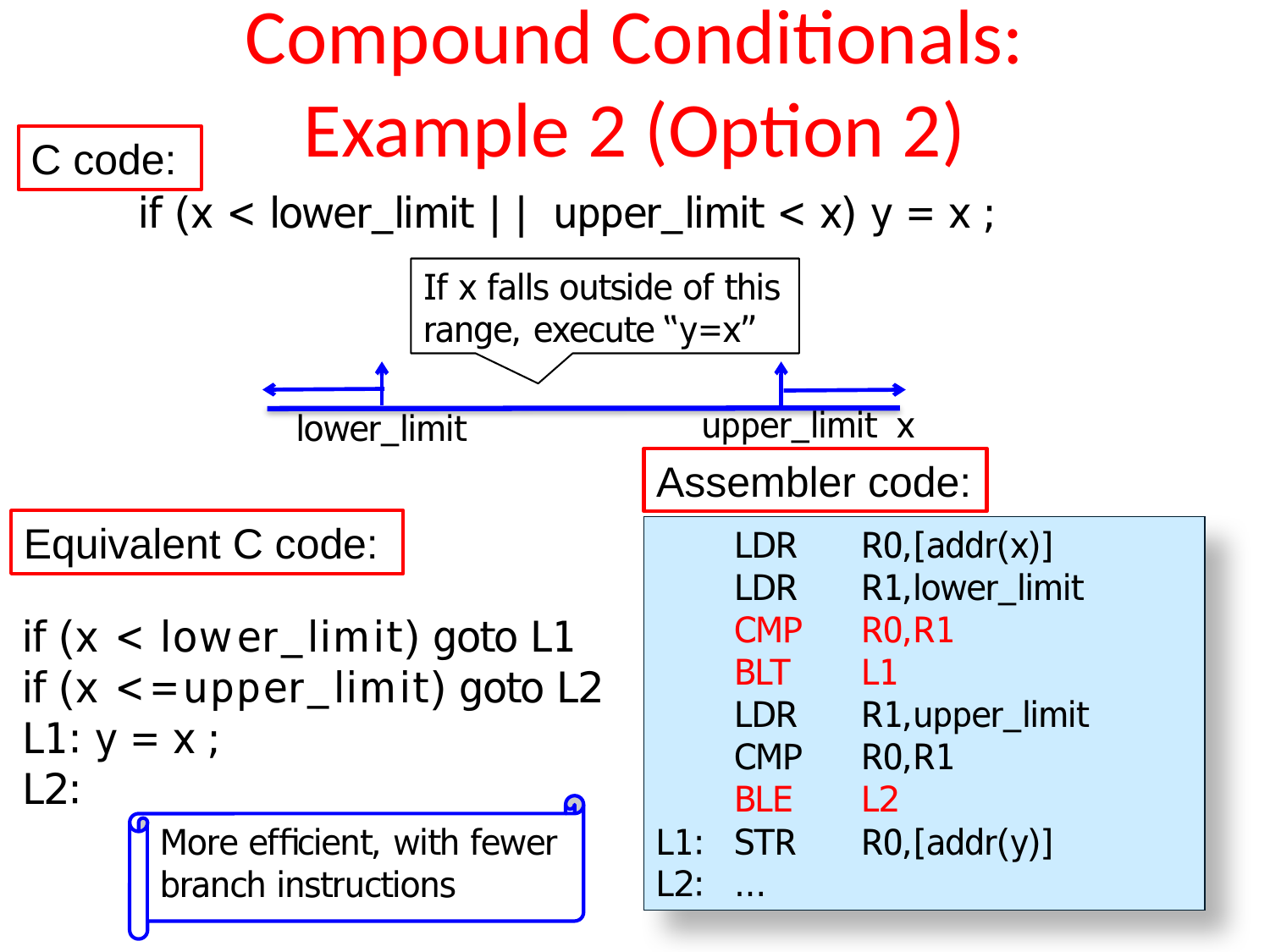

# Compound Conditionals: Example 2 (Option 2)
C code:
	if (x < lower_limit || upper_limit < x) y = x ;

If x falls outside of this range, execute “y=x”
x
upper_limit
lower_limit
Assembler code:
Equivalent C code:
	LDR	R0,[addr(x)]
	LDR	R1,lower_limit
	CMP	R0,R1
	BLT	L1
	LDR	R1,upper_limit
	CMP	R0,R1
	BLE	L2
L1:	STR	R0,[addr(y)]
L2:	...
if (x < lower_limit) goto L1
if (x <=upper_limit) goto L2
L1: y = x ;
L2:
More efficient, with fewer branch instructions
22